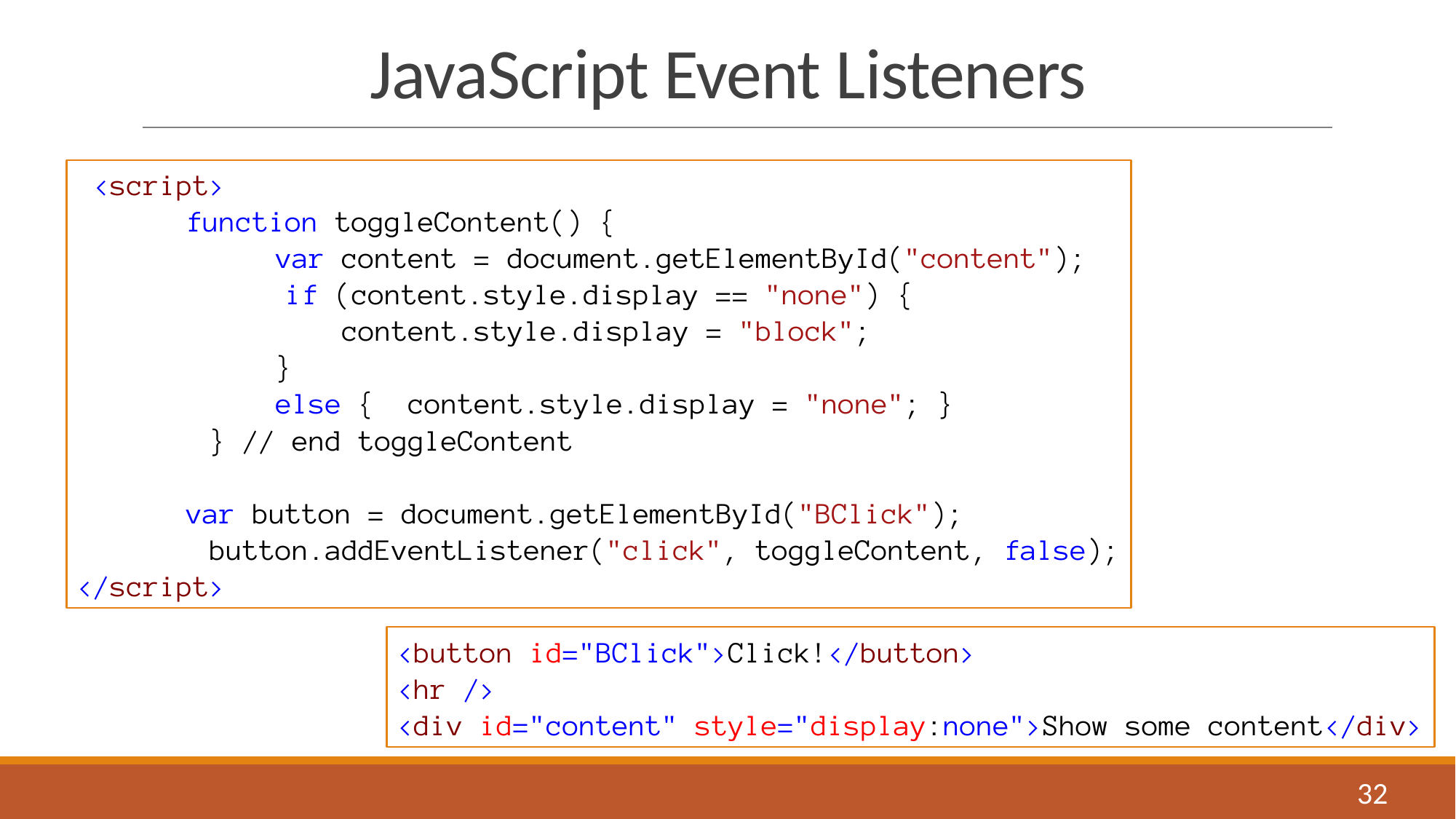

# JavaScript Event Listeners

 <script>
	function toggleContent() {
            var content = document.getElementById("content");
	      if (content.style.display == "none") {
                content.style.display = "block";
            }
            else {  content.style.display = "none"; }
        } // end toggleContent

	var button = document.getElementById("BClick");
        button.addEventListener("click", toggleContent, false);
</script>
<button id="BClick">Click!</button>
<hr />
<div id="content" style="display:none">Show some content</div>
32